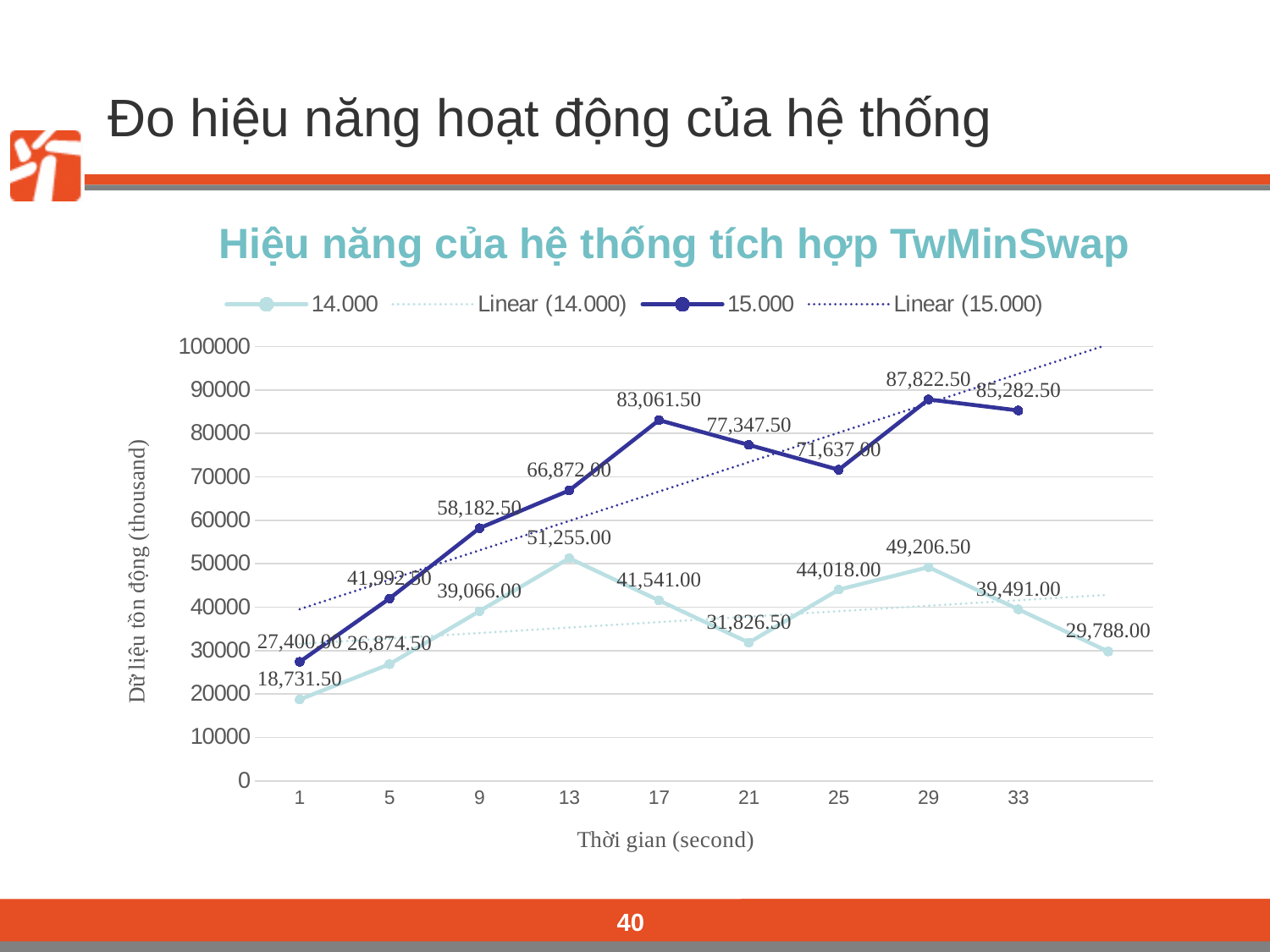

# Đo hiệu năng hoạt động của hệ thống
Hiệu năng của hệ thống tích hợp TwMinSwap

### Chart

| Category |  |  |
|---|---|---|
| 1 | 18731.5 | 27400.0 |
| 5 | 26874.5 | 41992.5 |
| 9 | 39066.0 | 58182.5 |
| 13 | 51255.0 | 66872.0 |
| 17 | 41541.0 | 83061.5 |
| 21 | 31826.5 | 77347.5 |
| 25 | 44018.0 | 71637.0 |
| 29 | 49206.5 | 87822.5 |
| 33 | 39491.0 | 85282.5 |